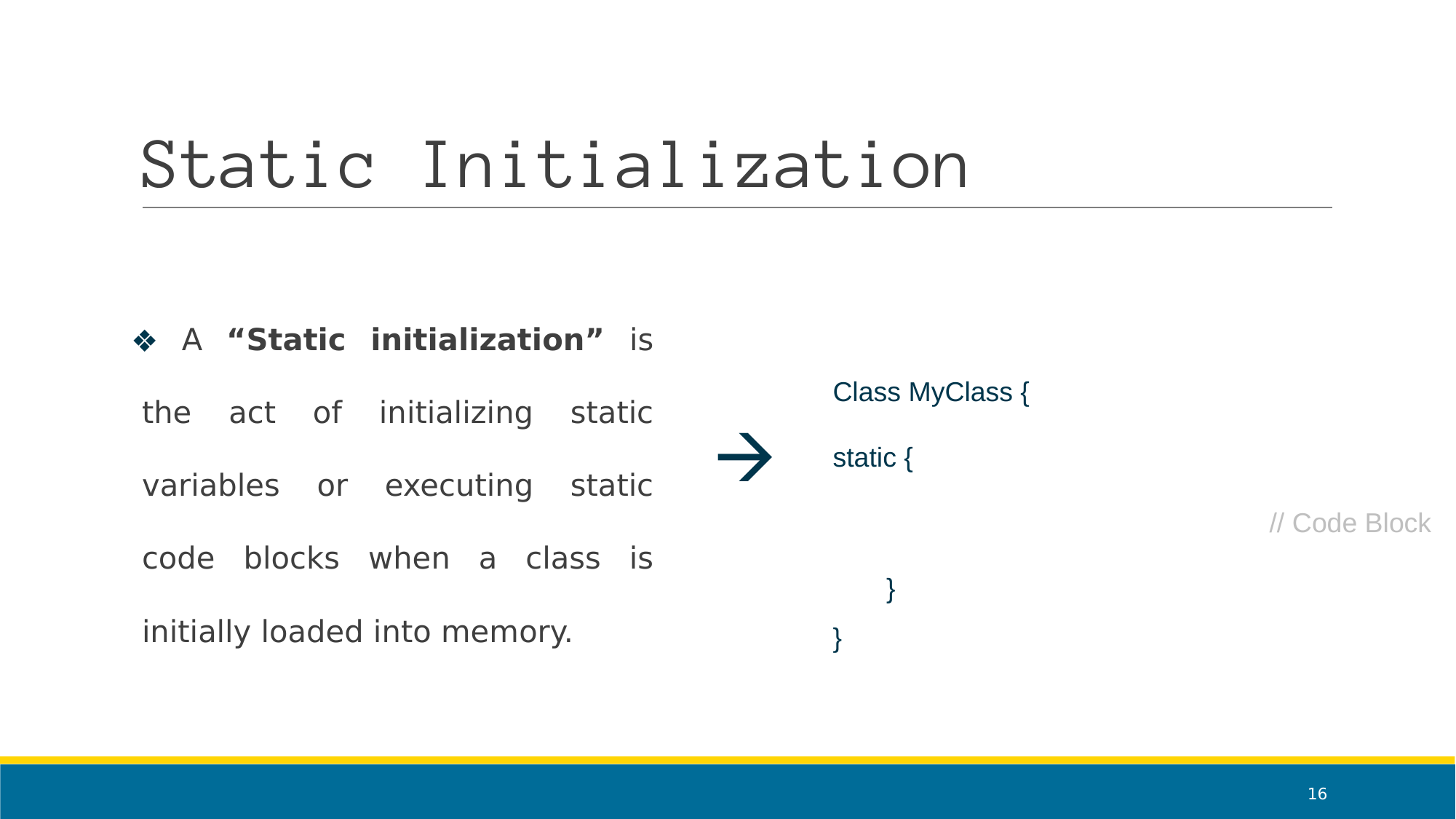

# Static Initialization

 A “Static initialization” is the act of initializing static variables or executing static code blocks when a class is initially loaded into memory.

Class MyClass {
static {
				// Code Block
       }
}
🡪
16